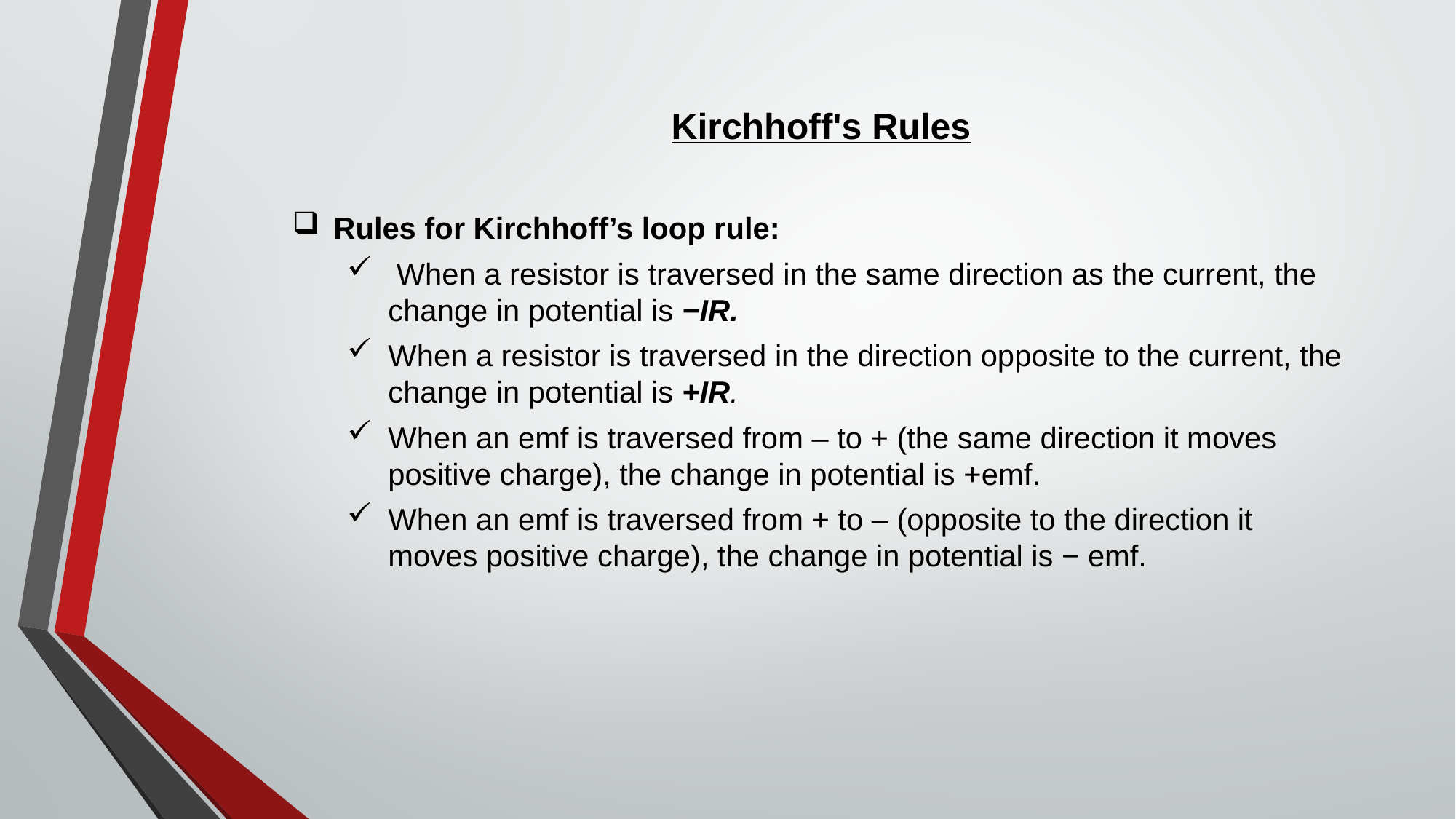

Kirchhoff's Rules

Rules for Kirchhoff’s loop rule:
 When a resistor is traversed in the same direction as the current, the change in potential is −IR.
When a resistor is traversed in the direction opposite to the current, the change in potential is +IR.
When an emf is traversed from – to + (the same direction it moves positive charge), the change in potential is +emf.
When an emf is traversed from + to – (opposite to the direction it moves positive charge), the change in potential is − emf.